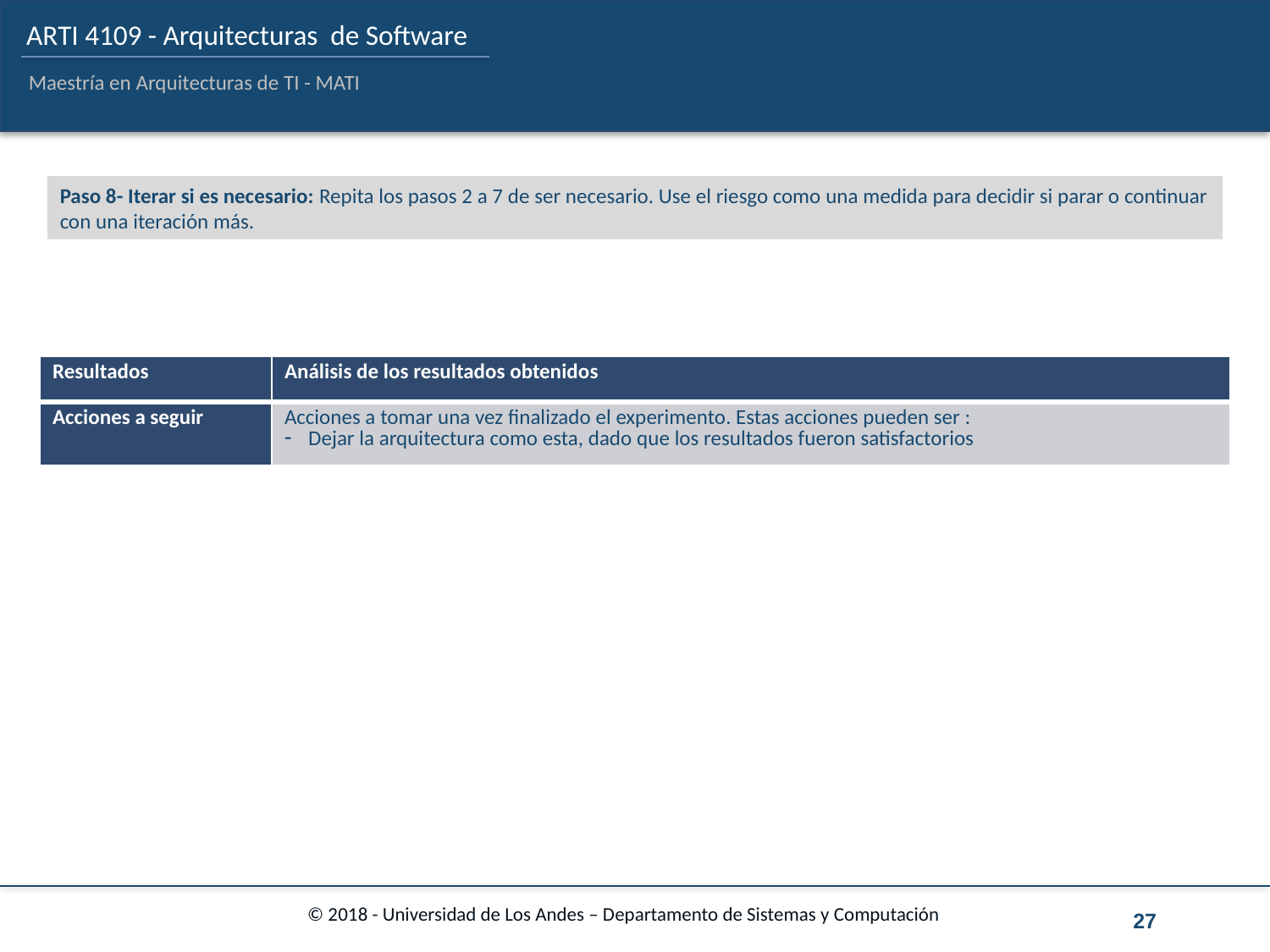

Paso 8- Iterar si es necesario: Repita los pasos 2 a 7 de ser necesario. Use el riesgo como una medida para decidir si parar o continuar con una iteración más.
| Resultados | Análisis de los resultados obtenidos |
| --- | --- |
| Acciones a seguir | Acciones a tomar una vez finalizado el experimento. Estas acciones pueden ser : Dejar la arquitectura como esta, dado que los resultados fueron satisfactorios |
27
© 2018 - Universidad de Los Andes – Departamento de Sistemas y Computación